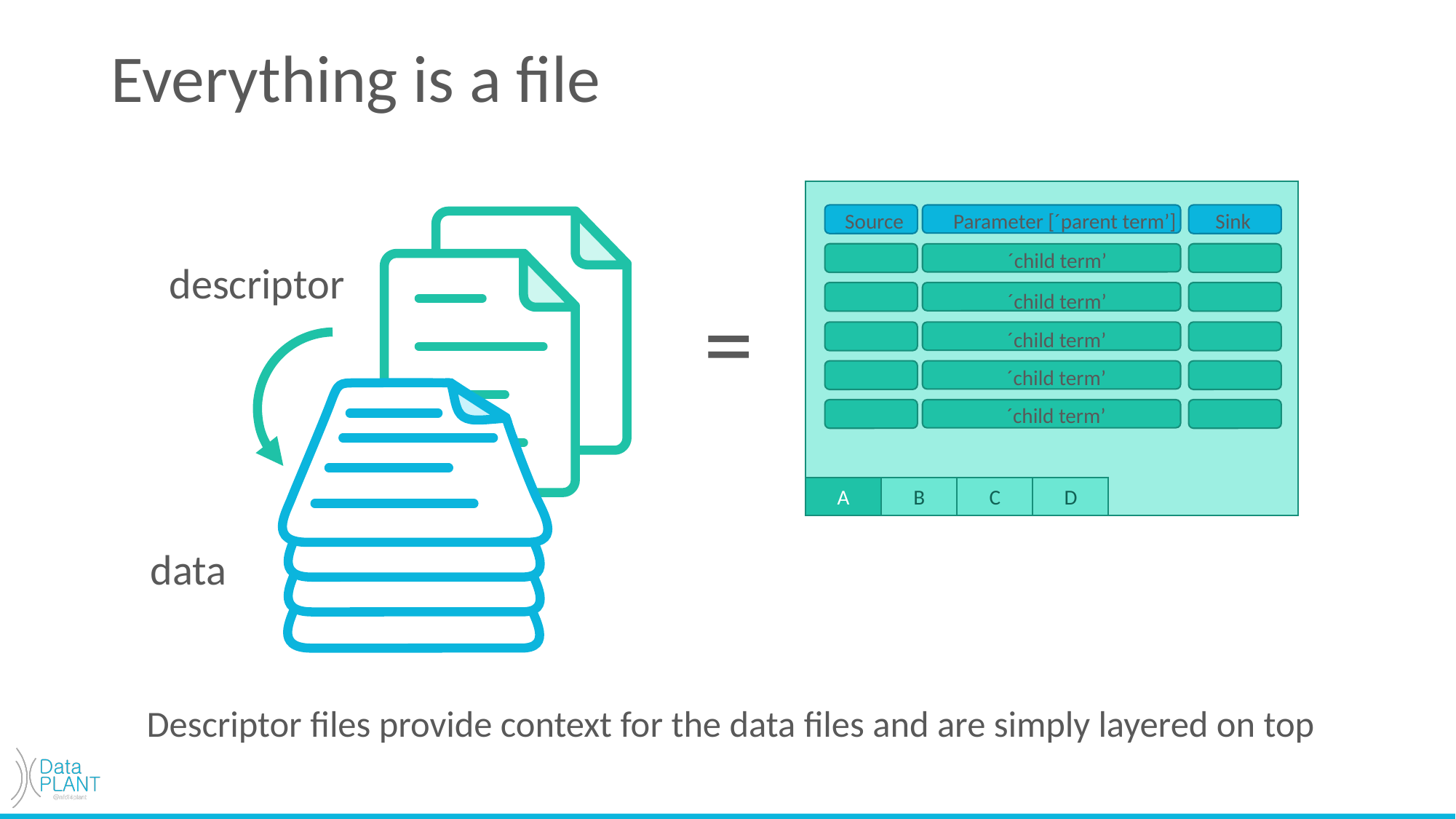

# Everything is a file

Sink
Parameter [´parent term’]
Source

´child term’

´child term’

´child term’

´child term’

´child term’

B
C
D
A

descriptor
=

data
Descriptor files provide context for the data files and are simply layered on top